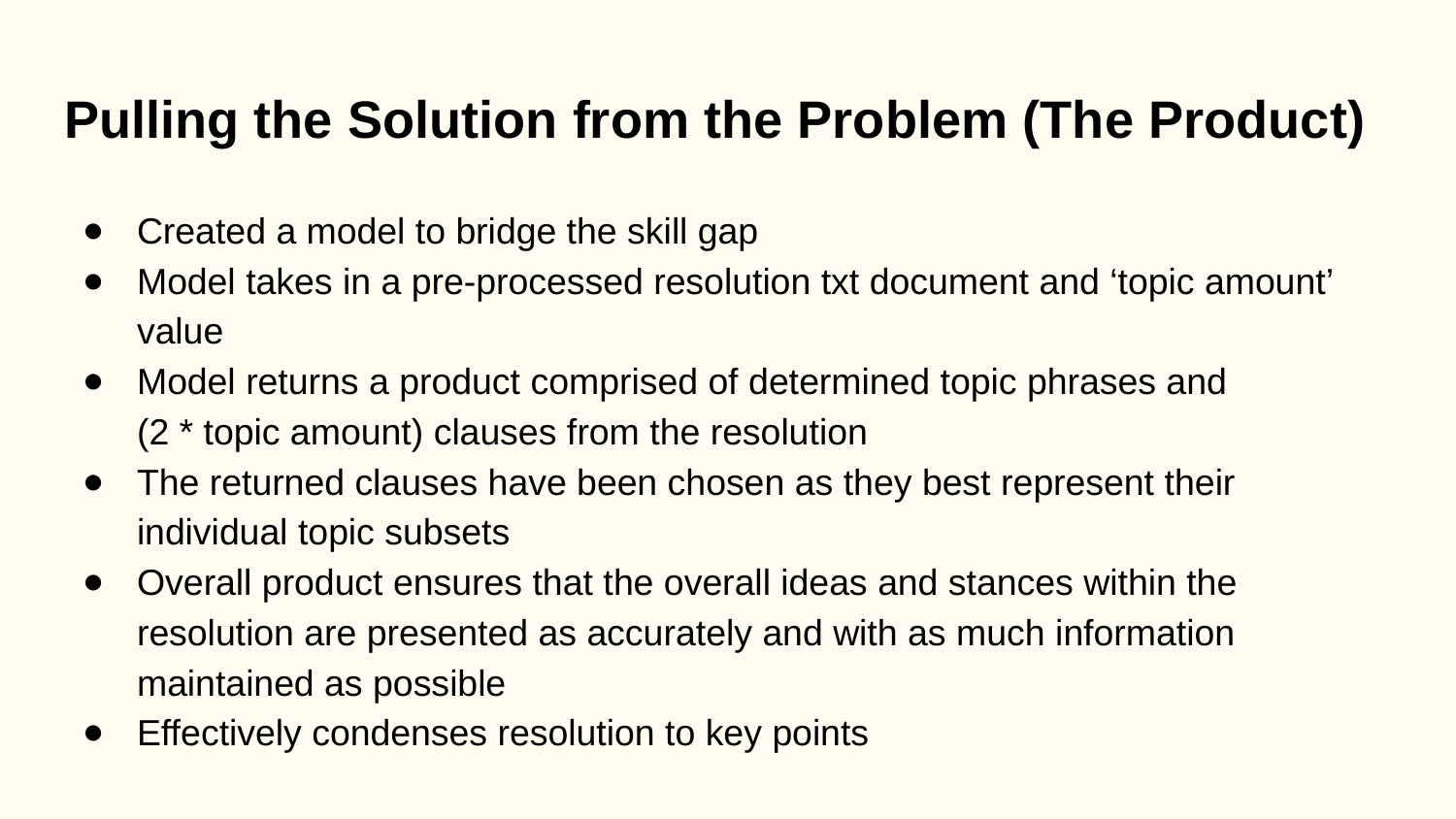

# Pulling the Solution from the Problem (The Product)
Created a model to bridge the skill gap
Model takes in a pre-processed resolution txt document and ‘topic amount’ value
Model returns a product comprised of determined topic phrases and
(2 * topic amount) clauses from the resolution
The returned clauses have been chosen as they best represent their individual topic subsets
Overall product ensures that the overall ideas and stances within the resolution are presented as accurately and with as much information maintained as possible
Effectively condenses resolution to key points